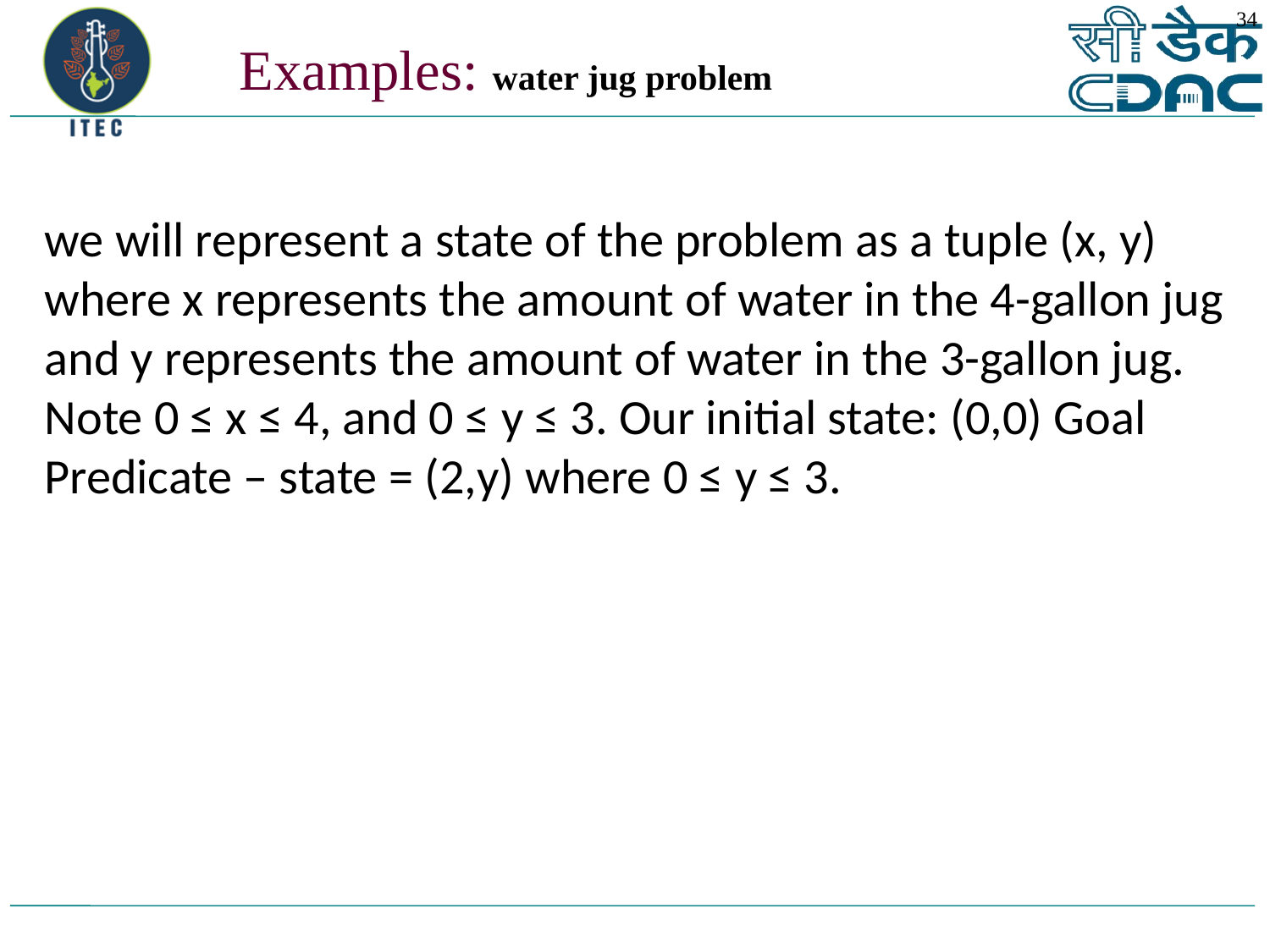

34
# Examples: water jug problem
we will represent a state of the problem as a tuple (x, y) where x represents the amount of water in the 4-gallon jug and y represents the amount of water in the 3-gallon jug. Note 0 ≤ x ≤ 4, and 0 ≤ y ≤ 3. Our initial state: (0,0) Goal Predicate – state = (2,y) where 0 ≤ y ≤ 3.